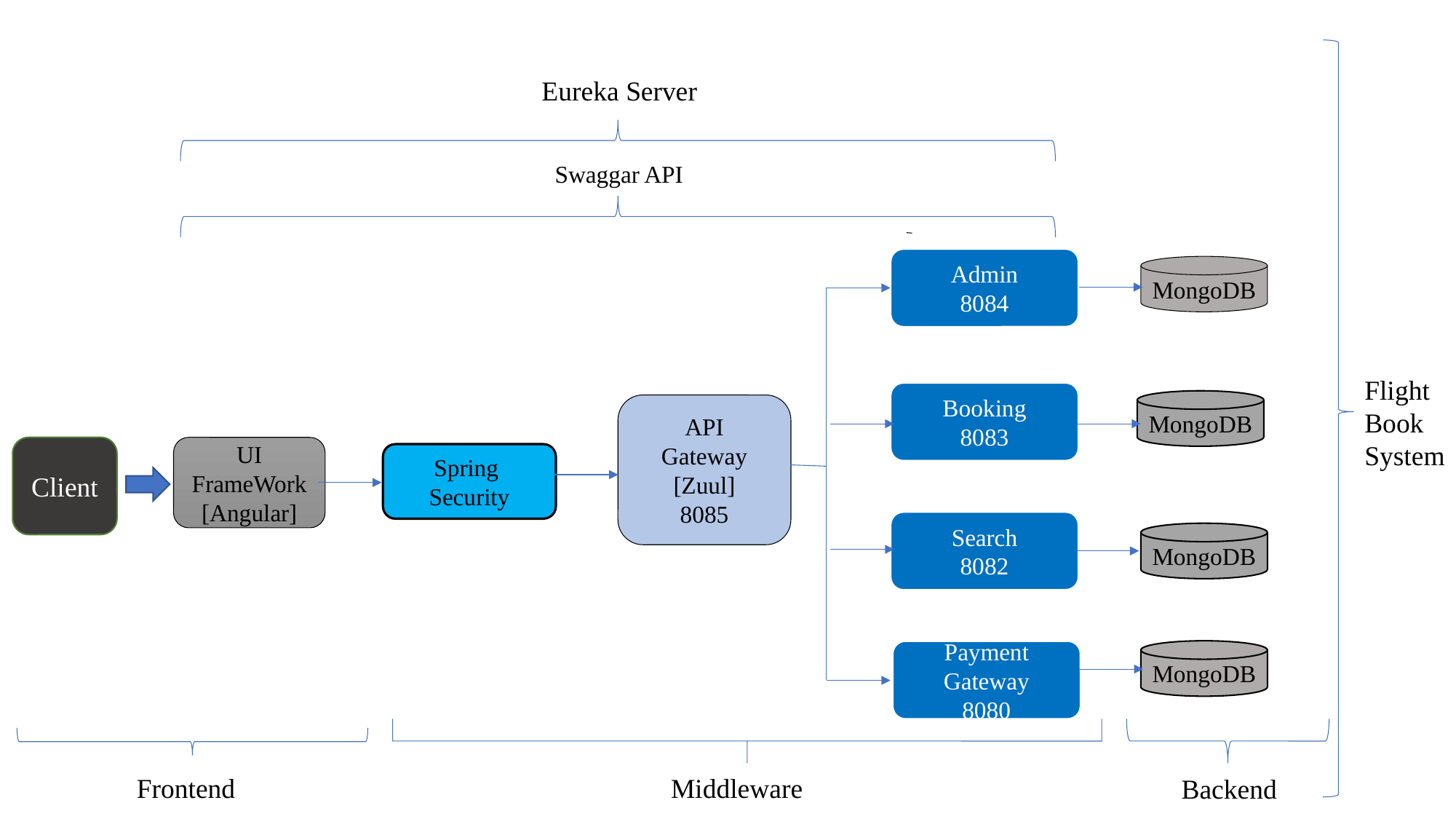

Eureka Server
Swaggar API
Admin
8084
MongoDB
Flight
Book
System
Booking
8083

MongoDB
API
Gateway
[Zuul]
8085
Client
UI
FrameWork
[Angular]
Spring
Security

Search
8082
MongoDB

Payment
Gateway
8080
MongoDB
Middleware
Frontend
Backend